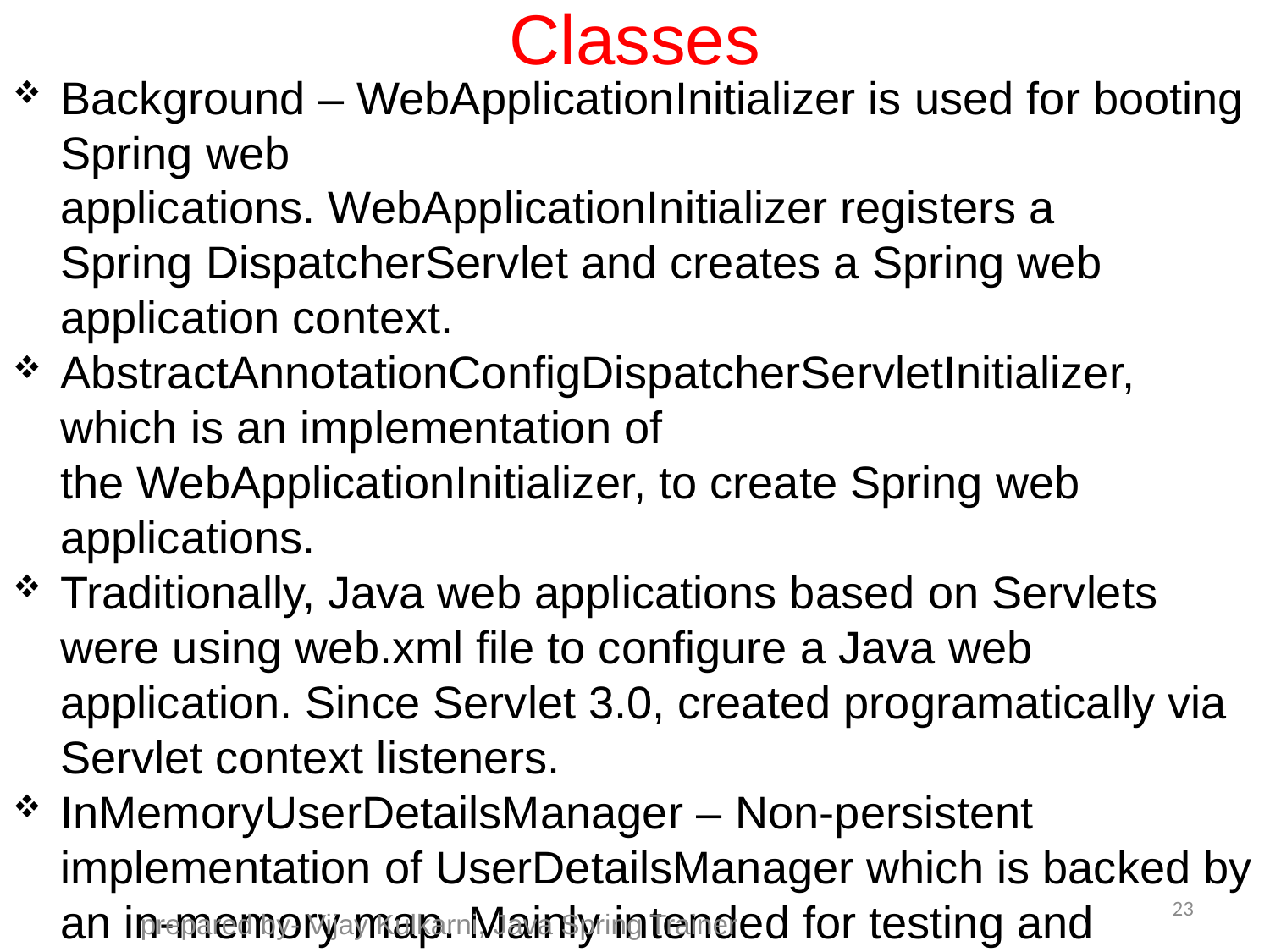

# Classes

Background – WebApplicationInitializer is used for booting Spring web applications. WebApplicationInitializer registers a Spring DispatcherServlet and creates a Spring web application context.
AbstractAnnotationConfigDispatcherServletInitializer, which is an implementation of the WebApplicationInitializer, to create Spring web applications.
Traditionally, Java web applications based on Servlets were using web.xml file to configure a Java web application. Since Servlet 3.0, created programatically via Servlet context listeners.
InMemoryUserDetailsManager – Non-persistent implementation of UserDetailsManager which is backed by an in-memory map. Mainly intended for testing and demonstration purposes, where a full blown persistent system isn't required.

23
prepared by- Vijay Kulkarni, Java Spring Trainer